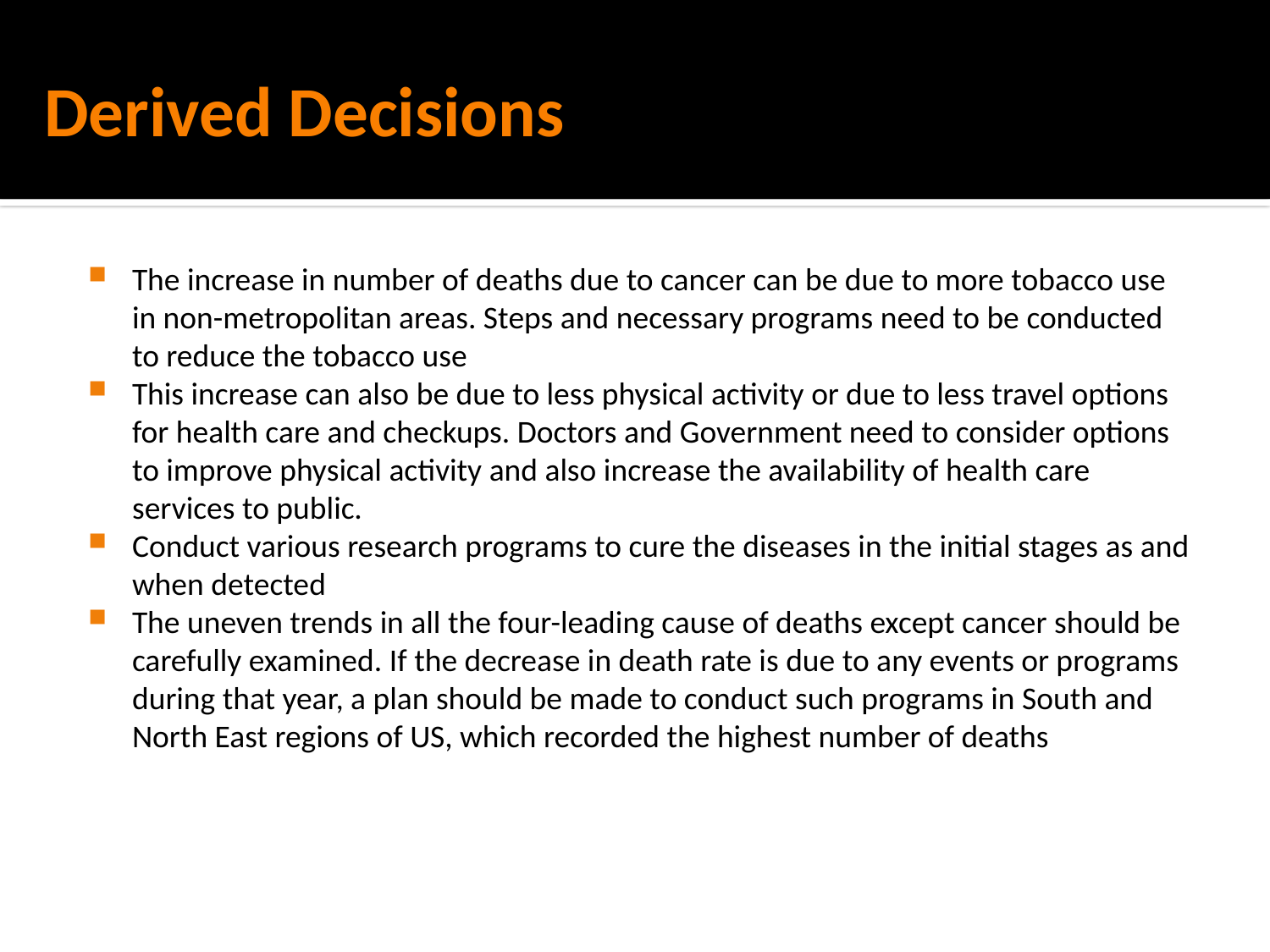

# Derived Decisions
The increase in number of deaths due to cancer can be due to more tobacco use in non-metropolitan areas. Steps and necessary programs need to be conducted to reduce the tobacco use
This increase can also be due to less physical activity or due to less travel options for health care and checkups. Doctors and Government need to consider options to improve physical activity and also increase the availability of health care services to public.
Conduct various research programs to cure the diseases in the initial stages as and when detected
The uneven trends in all the four-leading cause of deaths except cancer should be carefully examined. If the decrease in death rate is due to any events or programs during that year, a plan should be made to conduct such programs in South and North East regions of US, which recorded the highest number of deaths